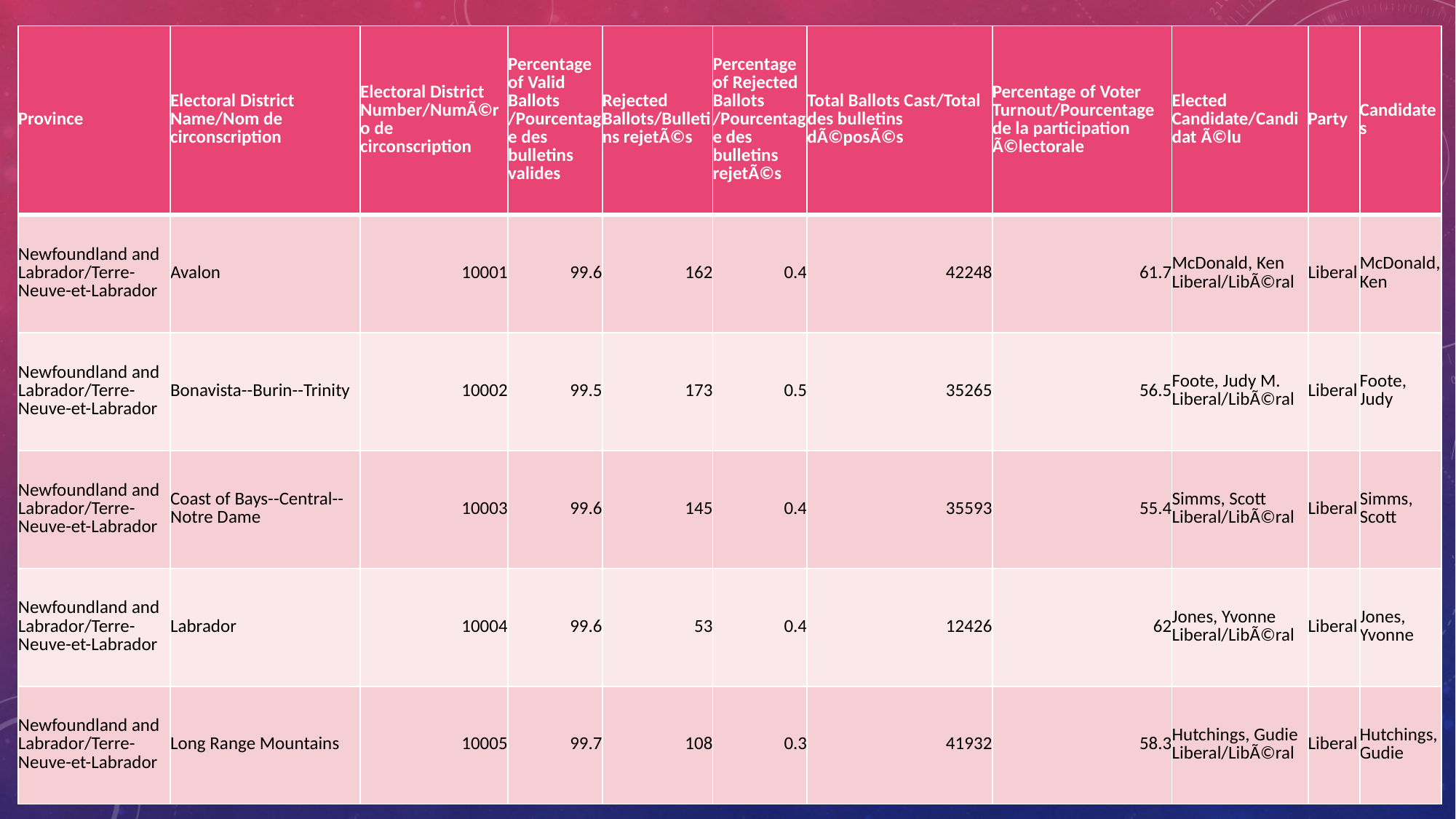

| Province | Electoral District Name/Nom de circonscription | Electoral District Number/NumÃ©ro de circonscription | Percentage of Valid Ballots /Pourcentage des bulletins valides | Rejected Ballots/Bulletins rejetÃ©s | Percentage of Rejected Ballots /Pourcentage des bulletins rejetÃ©s | Total Ballots Cast/Total des bulletins dÃ©posÃ©s | Percentage of Voter Turnout/Pourcentage de la participation Ã©lectorale | Elected Candidate/Candidat Ã©lu | Party | Candidates |
| --- | --- | --- | --- | --- | --- | --- | --- | --- | --- | --- |
| Newfoundland and Labrador/Terre-Neuve-et-Labrador | Avalon | 10001 | 99.6 | 162 | 0.4 | 42248 | 61.7 | McDonald, Ken Liberal/LibÃ©ral | Liberal | McDonald, Ken |
| Newfoundland and Labrador/Terre-Neuve-et-Labrador | Bonavista--Burin--Trinity | 10002 | 99.5 | 173 | 0.5 | 35265 | 56.5 | Foote, Judy M. Liberal/LibÃ©ral | Liberal | Foote, Judy |
| Newfoundland and Labrador/Terre-Neuve-et-Labrador | Coast of Bays--Central--Notre Dame | 10003 | 99.6 | 145 | 0.4 | 35593 | 55.4 | Simms, Scott Liberal/LibÃ©ral | Liberal | Simms, Scott |
| Newfoundland and Labrador/Terre-Neuve-et-Labrador | Labrador | 10004 | 99.6 | 53 | 0.4 | 12426 | 62 | Jones, Yvonne Liberal/LibÃ©ral | Liberal | Jones, Yvonne |
| Newfoundland and Labrador/Terre-Neuve-et-Labrador | Long Range Mountains | 10005 | 99.7 | 108 | 0.3 | 41932 | 58.3 | Hutchings, Gudie Liberal/LibÃ©ral | Liberal | Hutchings, Gudie |